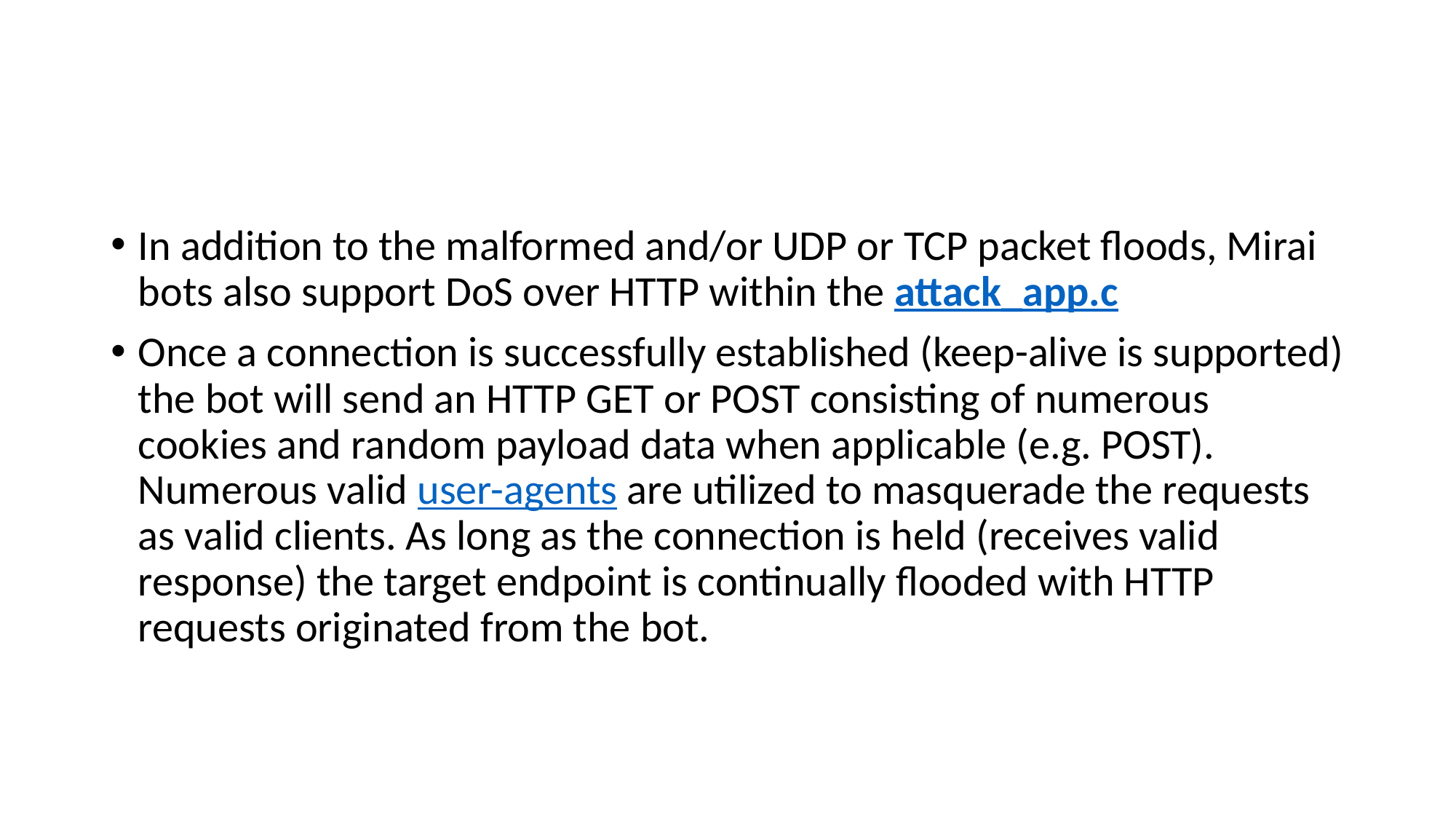

#
In addition to the malformed and/or UDP or TCP packet floods, Mirai bots also support DoS over HTTP within the attack_app.c
Once a connection is successfully established (keep-alive is supported) the bot will send an HTTP GET or POST consisting of numerous cookies and random payload data when applicable (e.g. POST). Numerous valid user-agents are utilized to masquerade the requests as valid clients. As long as the connection is held (receives valid response) the target endpoint is continually flooded with HTTP requests originated from the bot.